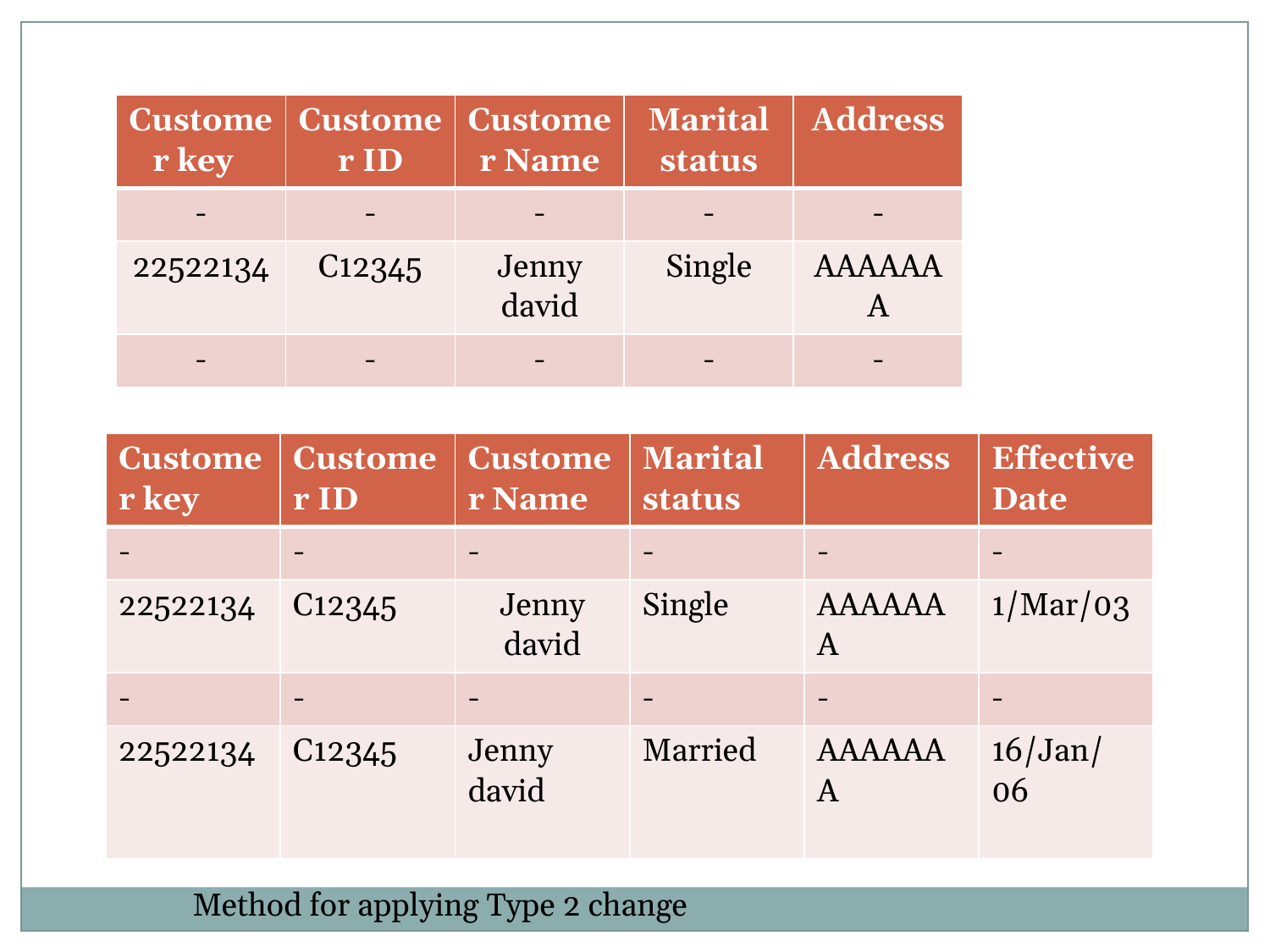

| Customer key | Customer ID | Customer Name | Marital status | Address |
| --- | --- | --- | --- | --- |
| - | - | - | - | - |
| 22522134 | C12345 | Jenny david | Single | AAAAAAA |
| - | - | - | - | - |
| Customer key | Customer ID | Customer Name | Marital status | Address | Effective Date |
| --- | --- | --- | --- | --- | --- |
| - | - | - | - | - | - |
| 22522134 | C12345 | Jenny david | Single | AAAAAAA | 1/Mar/03 |
| - | - | - | - | - | - |
| 22522134 | C12345 | Jenny david | Married | AAAAAAA | 16/Jan/06 |
Method for applying Type 2 change